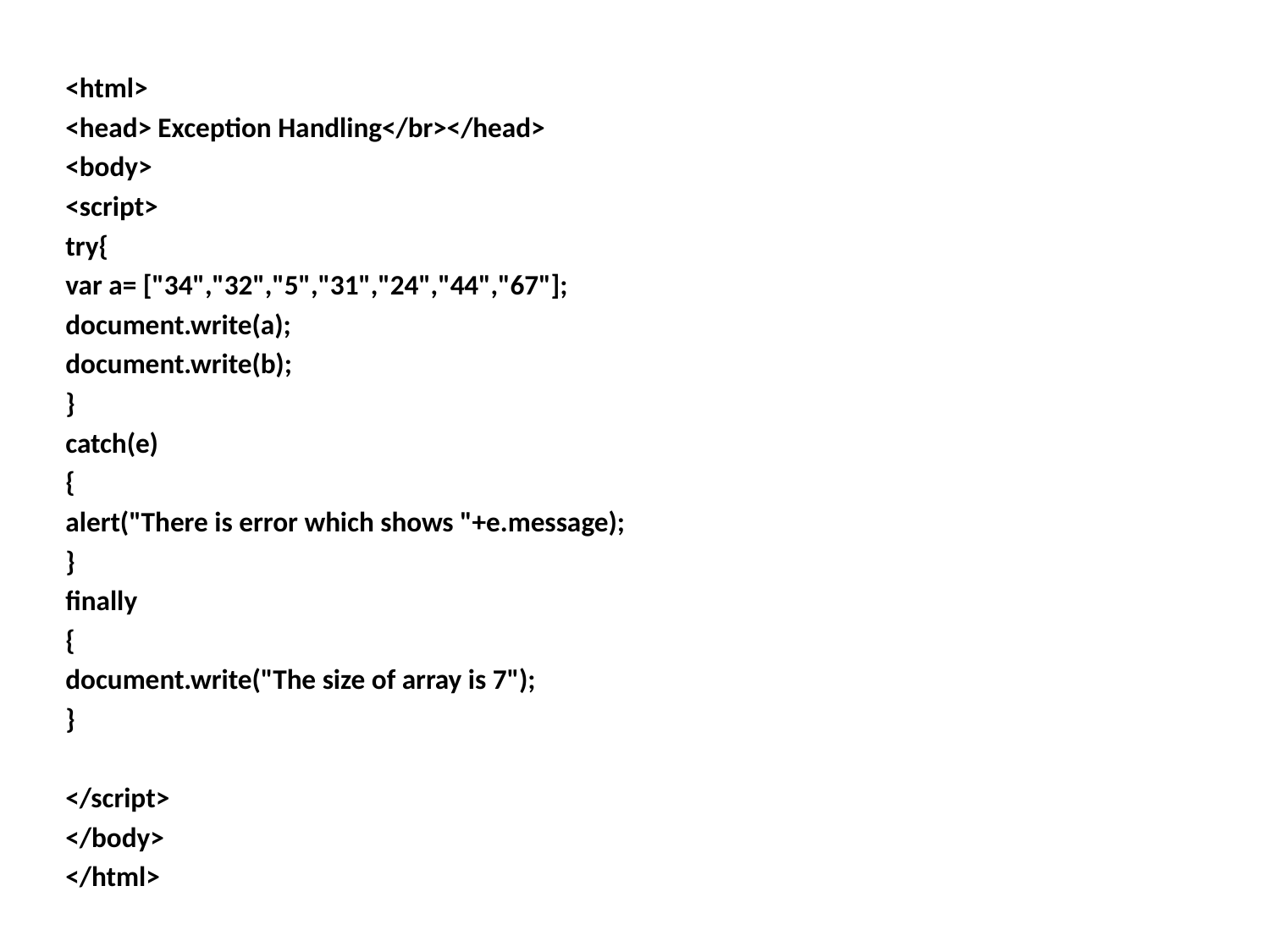

<html>
<head> Exception Handling</br></head>
<body>
<script>
try{
var a= ["34","32","5","31","24","44","67"];
document.write(a);
document.write(b);
}
catch(e)
{
alert("There is error which shows "+e.message);
}
finally
{
document.write("The size of array is 7");
}

</script>
</body>
</html>